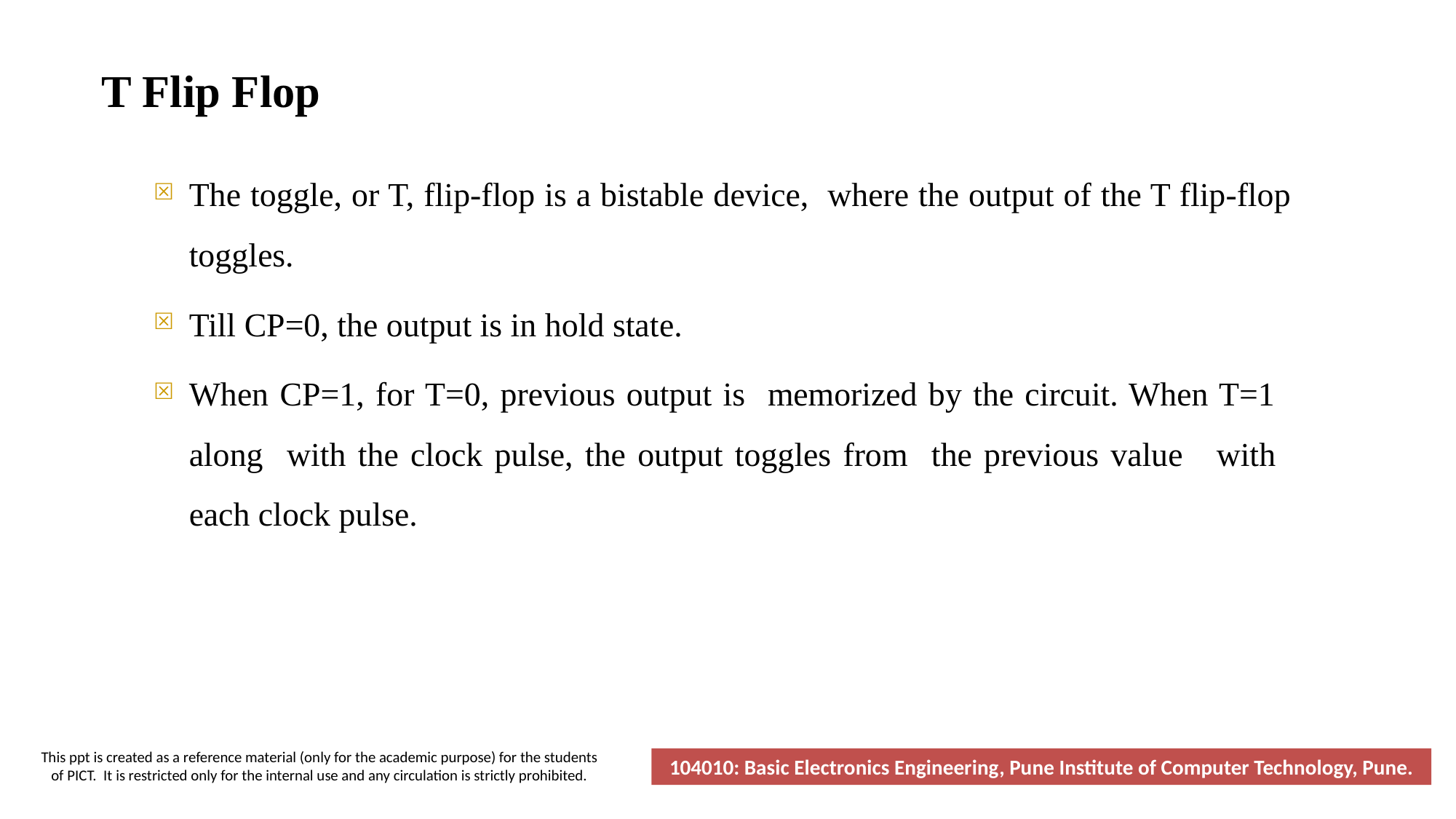

# T Flip Flop
The toggle, or T, flip-flop is a bistable device,  where the output of the T flip-flop toggles.
Till CP=0, the output is in hold state.
When CP=1, for T=0, previous output is  memorized by the circuit. When T=1 along  with the clock pulse, the output toggles from  the previous value	with each clock pulse.